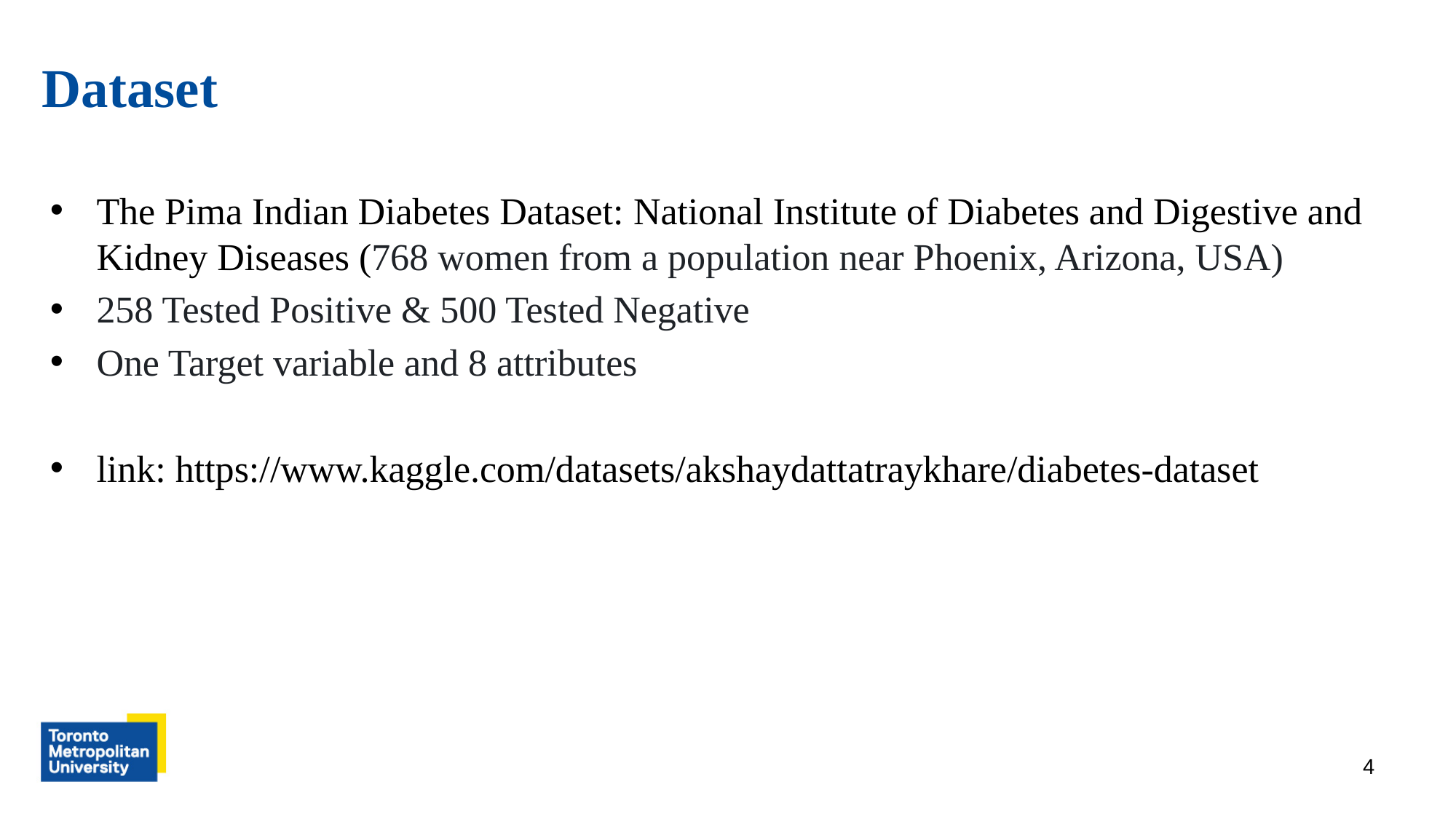

# Dataset
The Pima Indian Diabetes Dataset: National Institute of Diabetes and Digestive and Kidney Diseases (768 women from a population near Phoenix, Arizona, USA)
258 Tested Positive & 500 Tested Negative
One Target variable and 8 attributes

link: https://www.kaggle.com/datasets/akshaydattatraykhare/diabetes-dataset

4